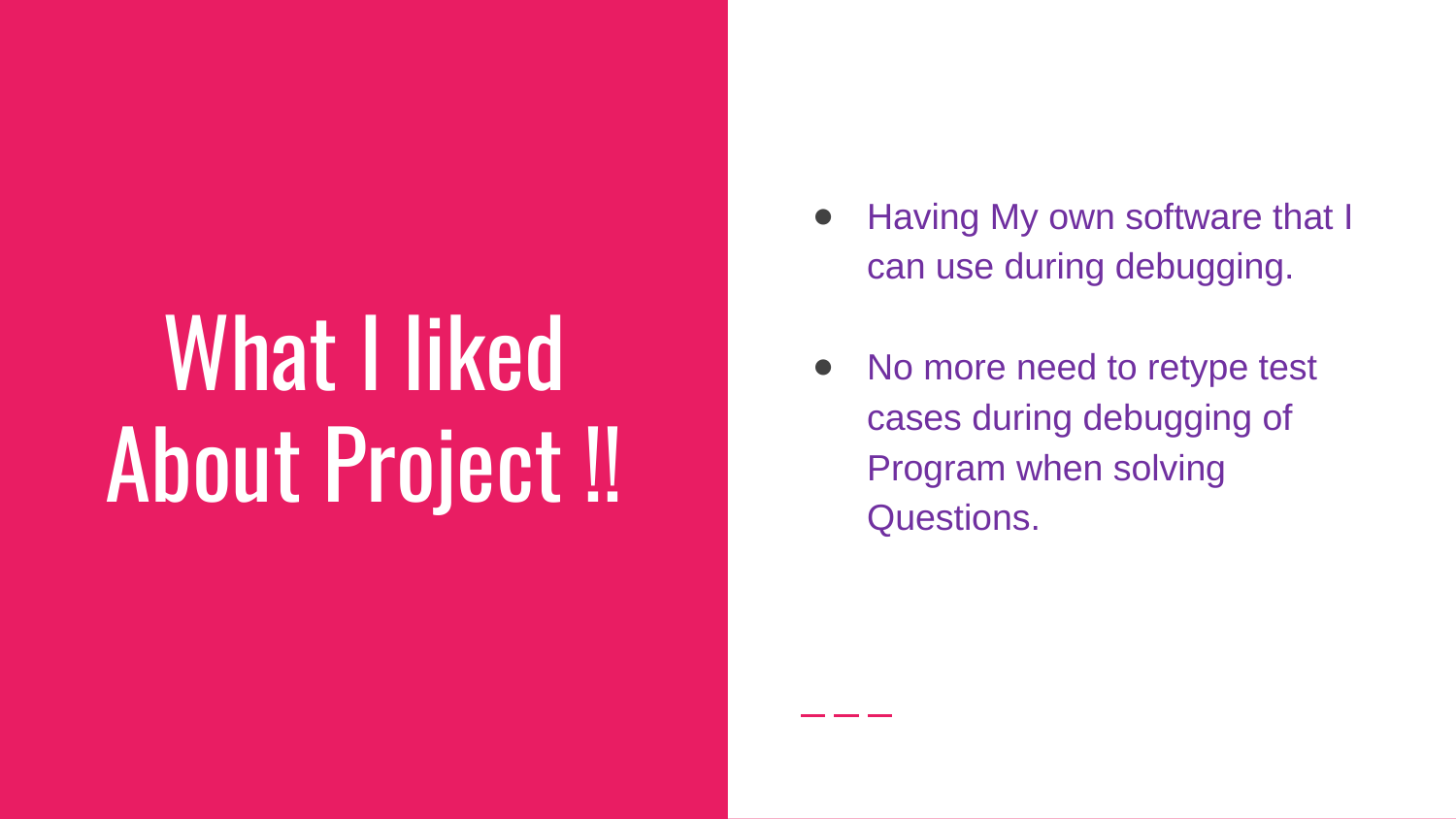

Having My own software that I can use during debugging.

No more need to retype test cases during debugging of Program when solving Questions.
# What I liked About Project !!